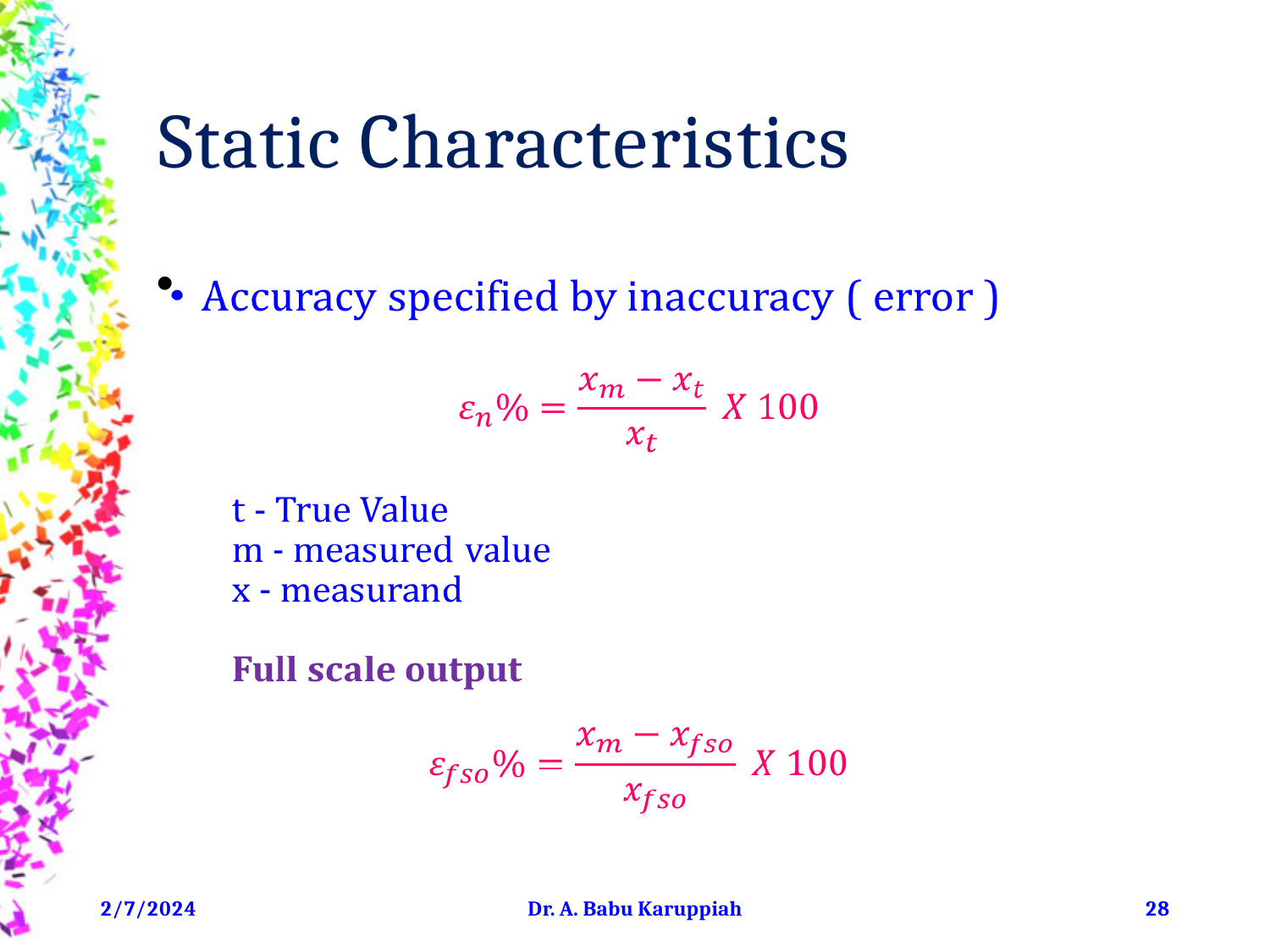

# Static Characteristics

2/7/2024
Dr. A. Babu Karuppiah
28